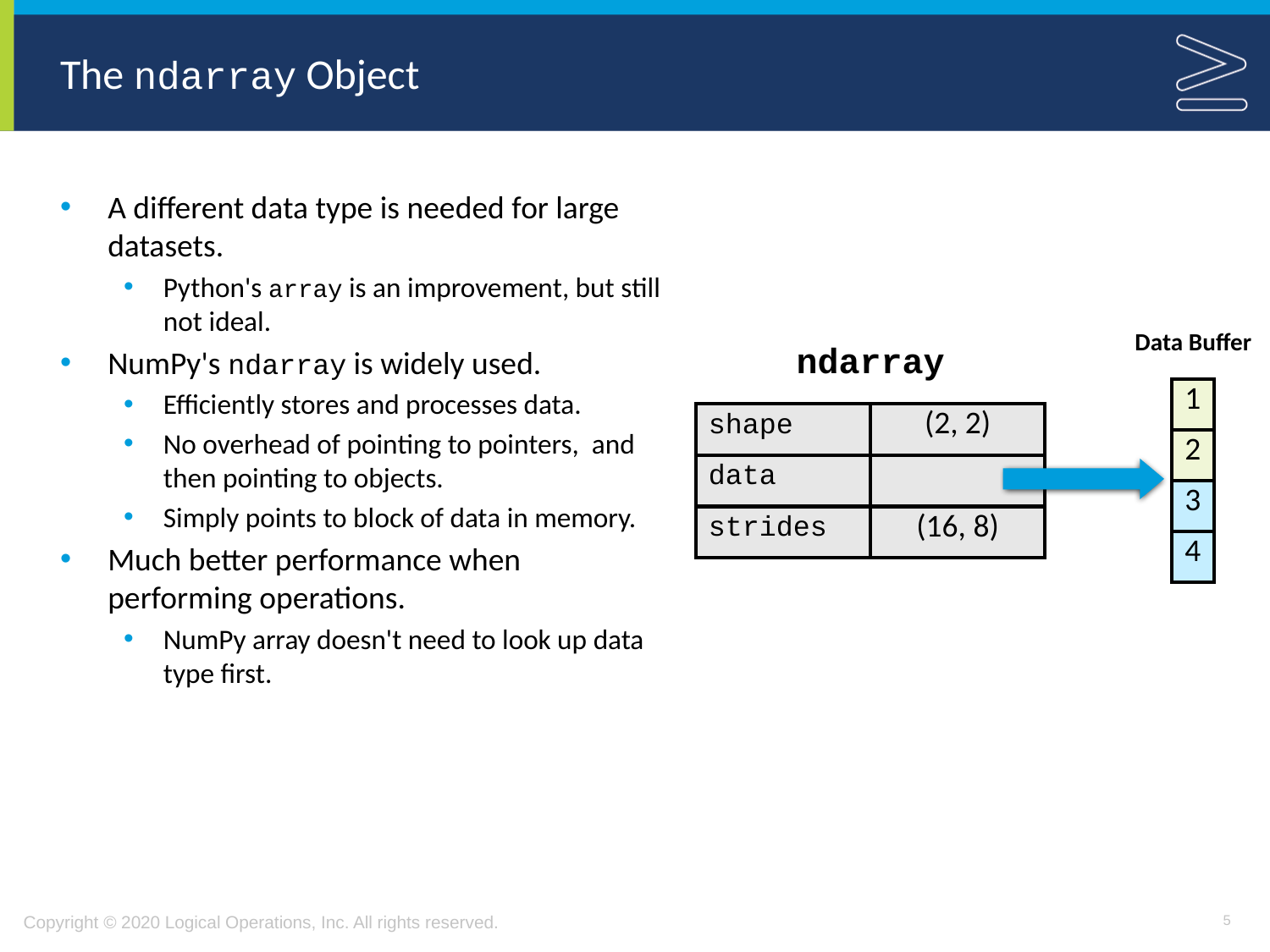

# The ndarray Object
A different data type is needed for large datasets.
Python's array is an improvement, but still not ideal.
NumPy's ndarray is widely used.
Efficiently stores and processes data.
No overhead of pointing to pointers,  and    then pointing to objects.
Simply points to block of data in memory.
Much better performance when performing operations.
NumPy array doesn't need to look up data type first.
Data Buffer
ndarray
| 1 |
| --- |
| 2 |
| 3 |
| 4 |
| shape | (2, 2) |
| --- | --- |
| data |  |
| strides | (16, 8) |

5